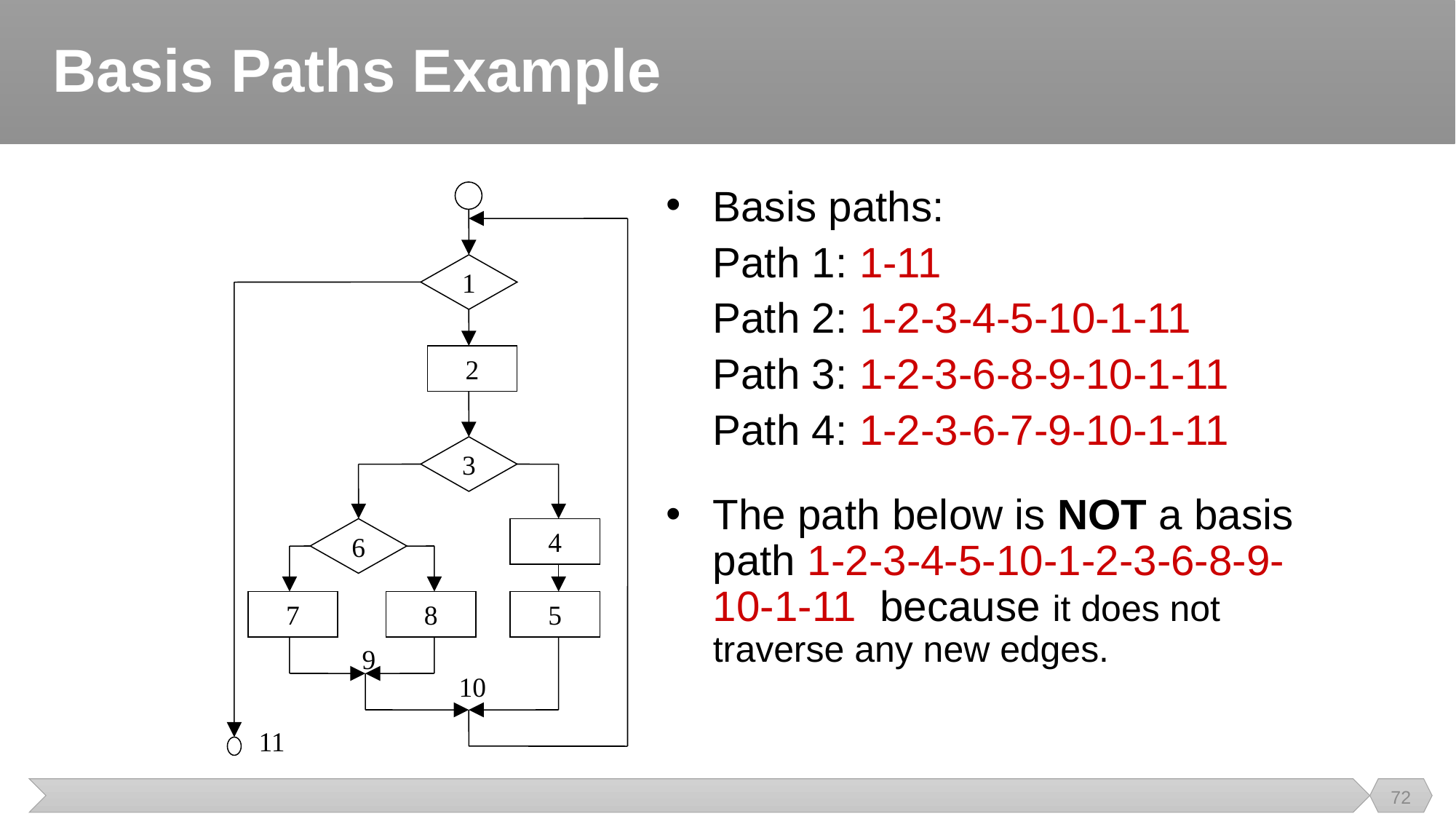

# Basis Paths Example
Basis paths:
Path 1: 1-11
Path 2: 1-2-3-4-5-10-1-11
Path 3: 1-2-3-6-8-9-10-1-11
Path 4: 1-2-3-6-7-9-10-1-11
The path below is NOT a basis path 1-2-3-4-5-10-1-2-3-6-8-9-10-1-11  because it does not traverse any new edges.

1

2

3

6
4

7
8
5

9

10

11

72